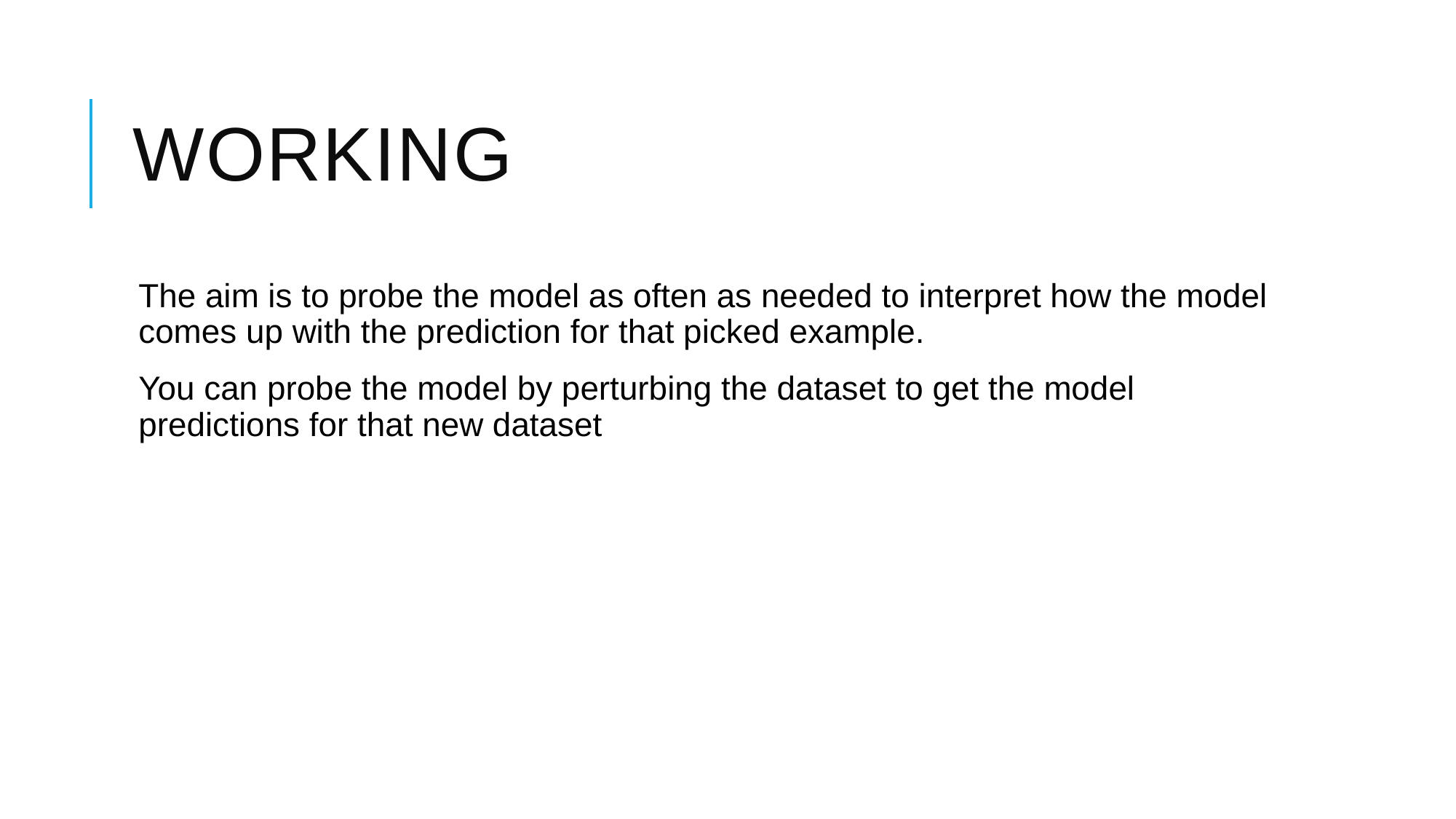

# Working
The aim is to probe the model as often as needed to interpret how the model comes up with the prediction for that picked example.
You can probe the model by perturbing the dataset to get the model predictions for that new dataset